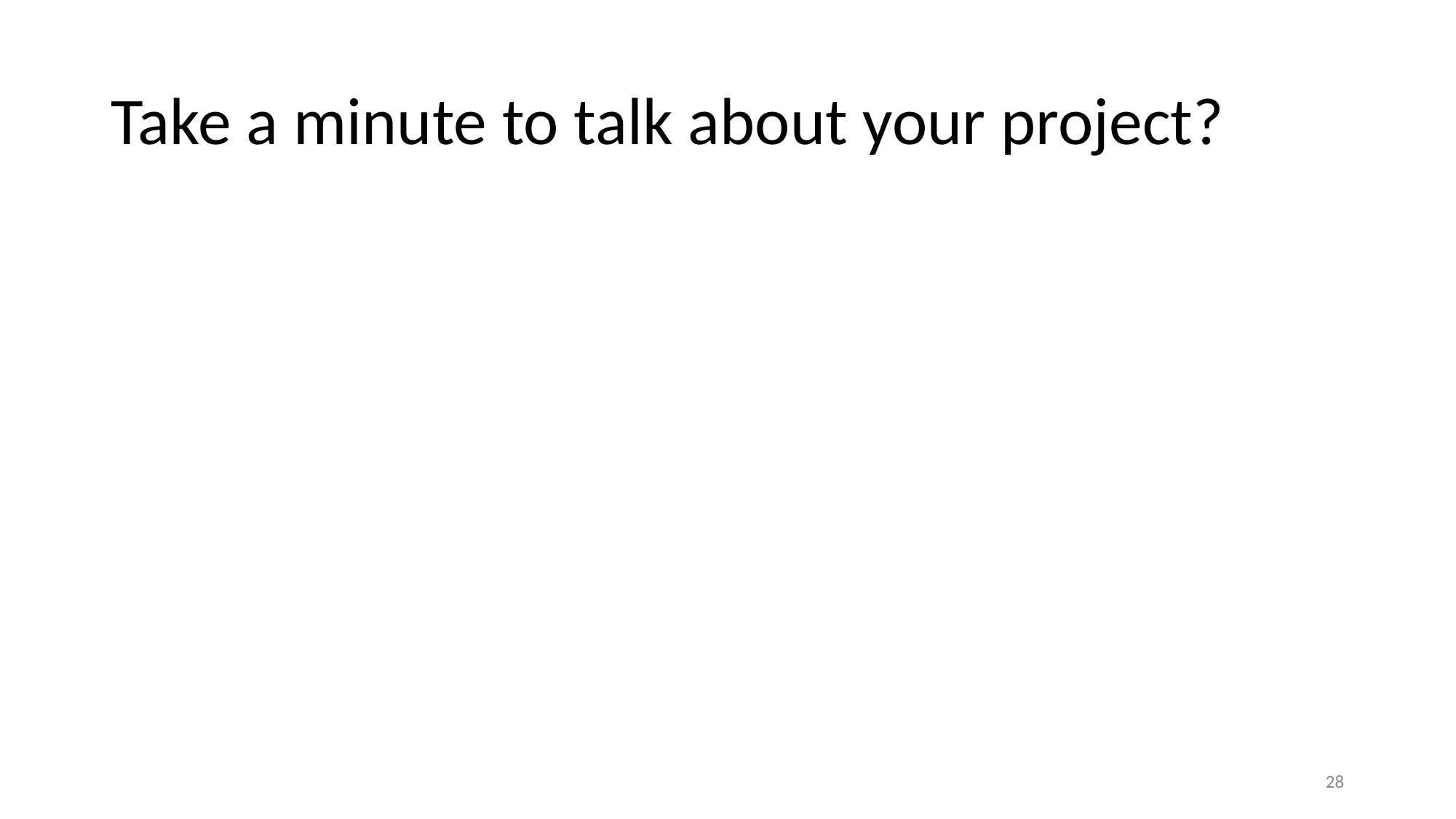

# Take a minute to talk about your project?

28